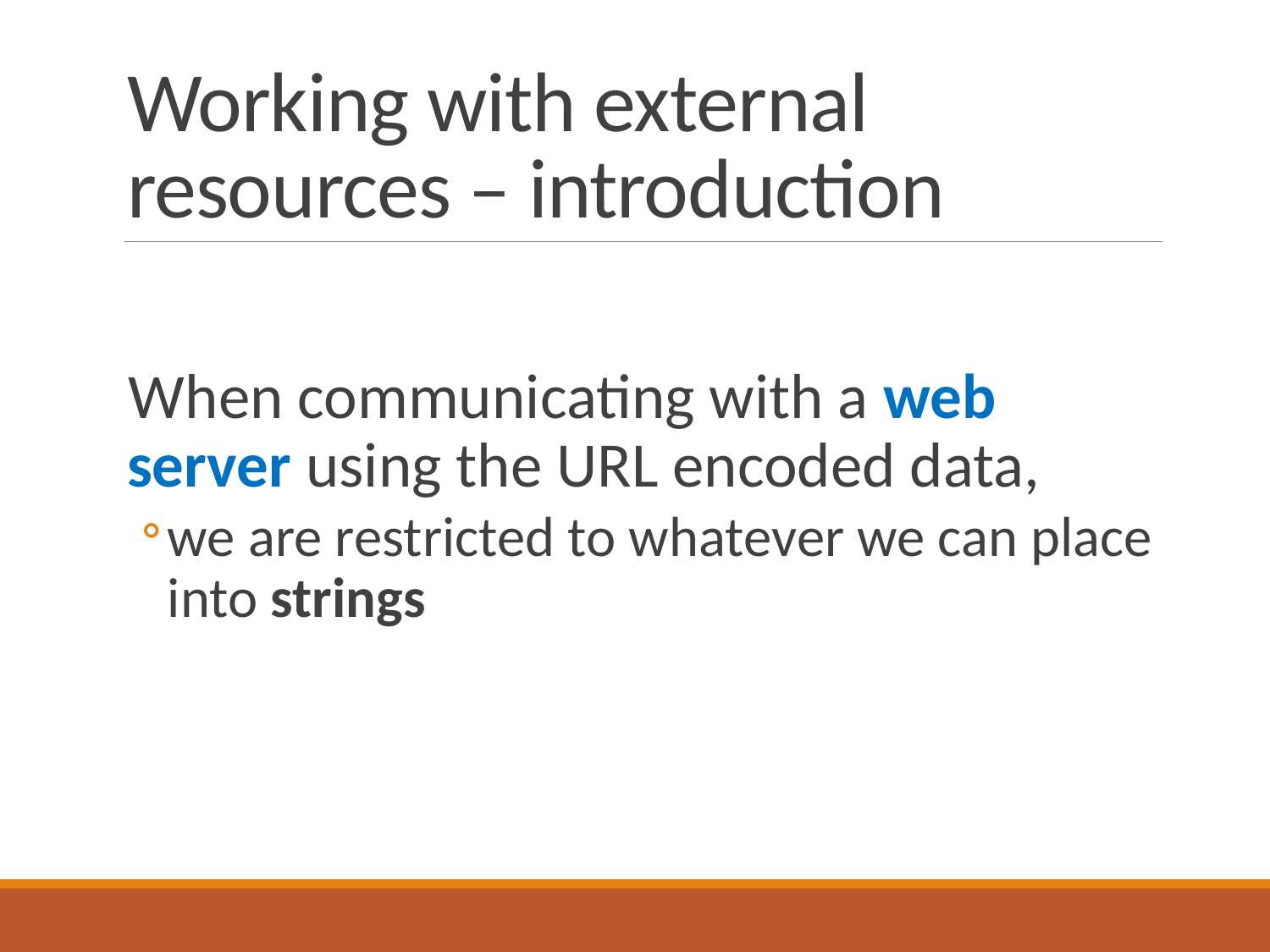

# Working with external resources – introduction

When communicating with a web server using the URL encoded data,
we are restricted to whatever we can place into strings